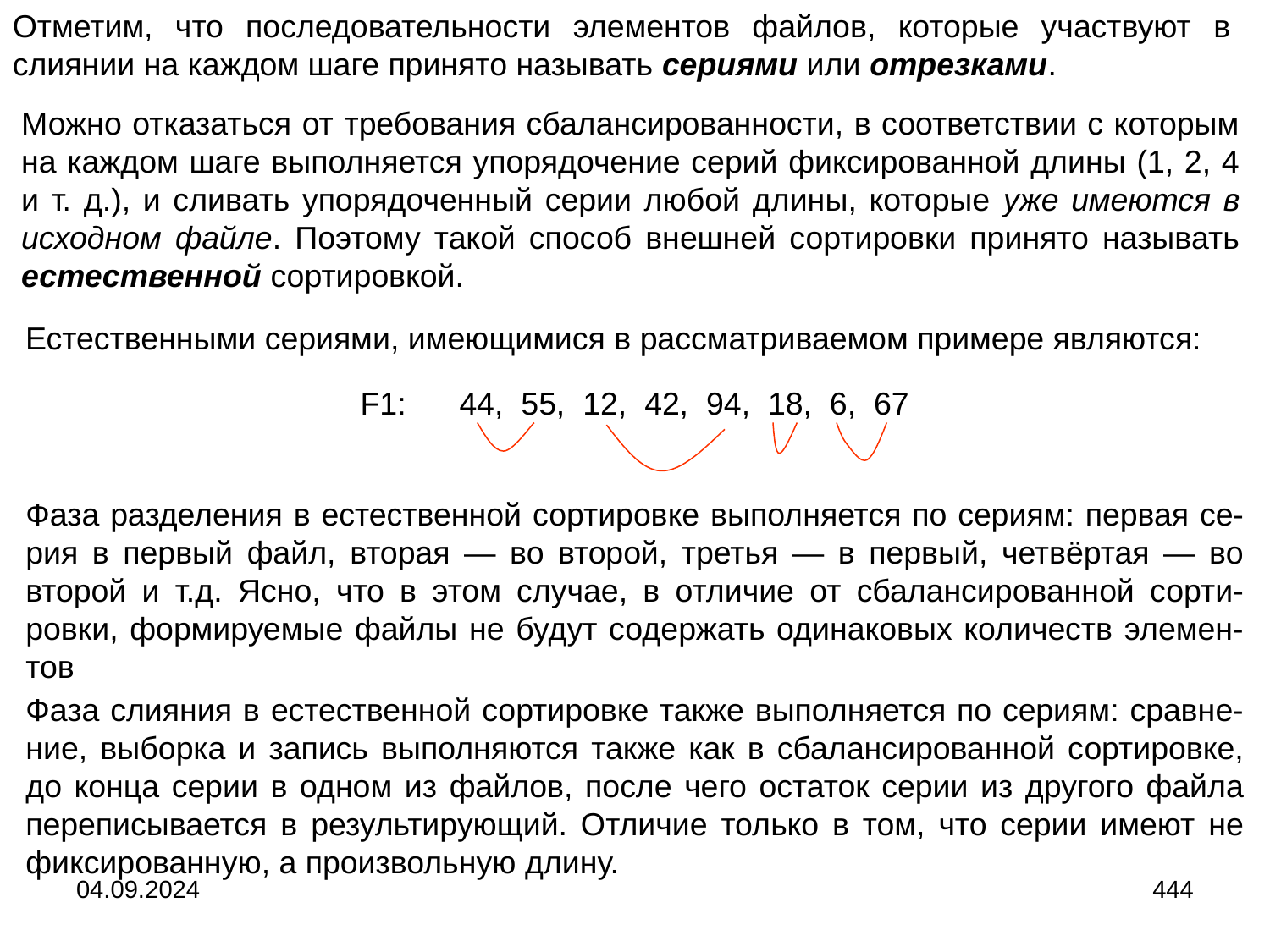

Отметим, что последовательности элементов файлов, которые участвуют в слиянии на каждом шаге принято называть сериями или отрезками.

Можно отказаться от требования сбалансированности, в соответствии с которым на каждом шаге выполняется упорядочение серий фиксированной длины (1, 2, 4 и т. д.), и сливать упорядоченный серии любой длины, которые уже имеются в исходном файле. Поэтому такой способ внешней сортировки принято называть естественной сортировкой.
Естественными сериями, имеющимися в рассматриваемом примере являются:
F1:      44,  55,  12,  42,  94,  18,  6,  67

Фаза разделения в естественной сортировке выполняется по сериям: первая се-рия в первый файл, вторая ― во второй, третья ― в первый, четвёртая ― во второй и т.д. Ясно, что в этом случае, в отличие от сбалансированной сорти-ровки, формируемые файлы не будут содержать одинаковых количеств элемен-тов
Фаза слияния в естественной сортировке также выполняется по сериям: сравне-ние, выборка и запись выполняются также как в сбалансированной сортировке, до конца серии в одном из файлов, после чего остаток серии из другого файла переписывается в результирующий. Отличие только в том, что серии имеют не фиксированную, а произвольную длину.
04.09.2024
444